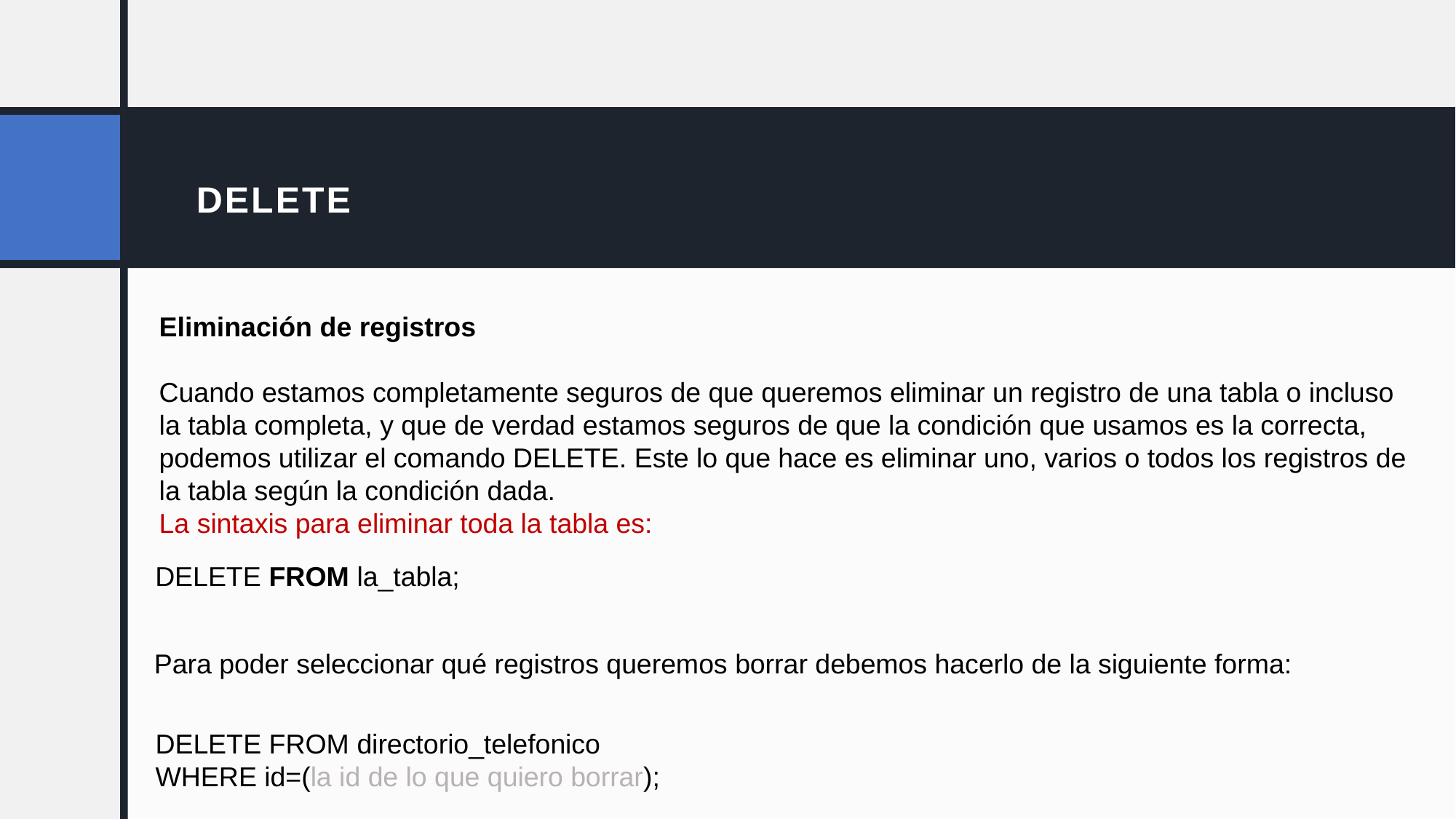

# DELETE

Eliminación de registros

Cuando estamos completamente seguros de que queremos eliminar un registro de una tabla o incluso la tabla completa, y que de verdad estamos seguros de que la condición que usamos es la correcta, podemos utilizar el comando DELETE. Este lo que hace es eliminar uno, varios o todos los registros de la tabla según la condición dada.
La sintaxis para eliminar toda la tabla es:

DELETE FROM la_tabla;
Para poder seleccionar qué registros queremos borrar debemos hacerlo de la siguiente forma:
DELETE FROM directorio_telefonico
WHERE id=(la id de lo que quiero borrar);